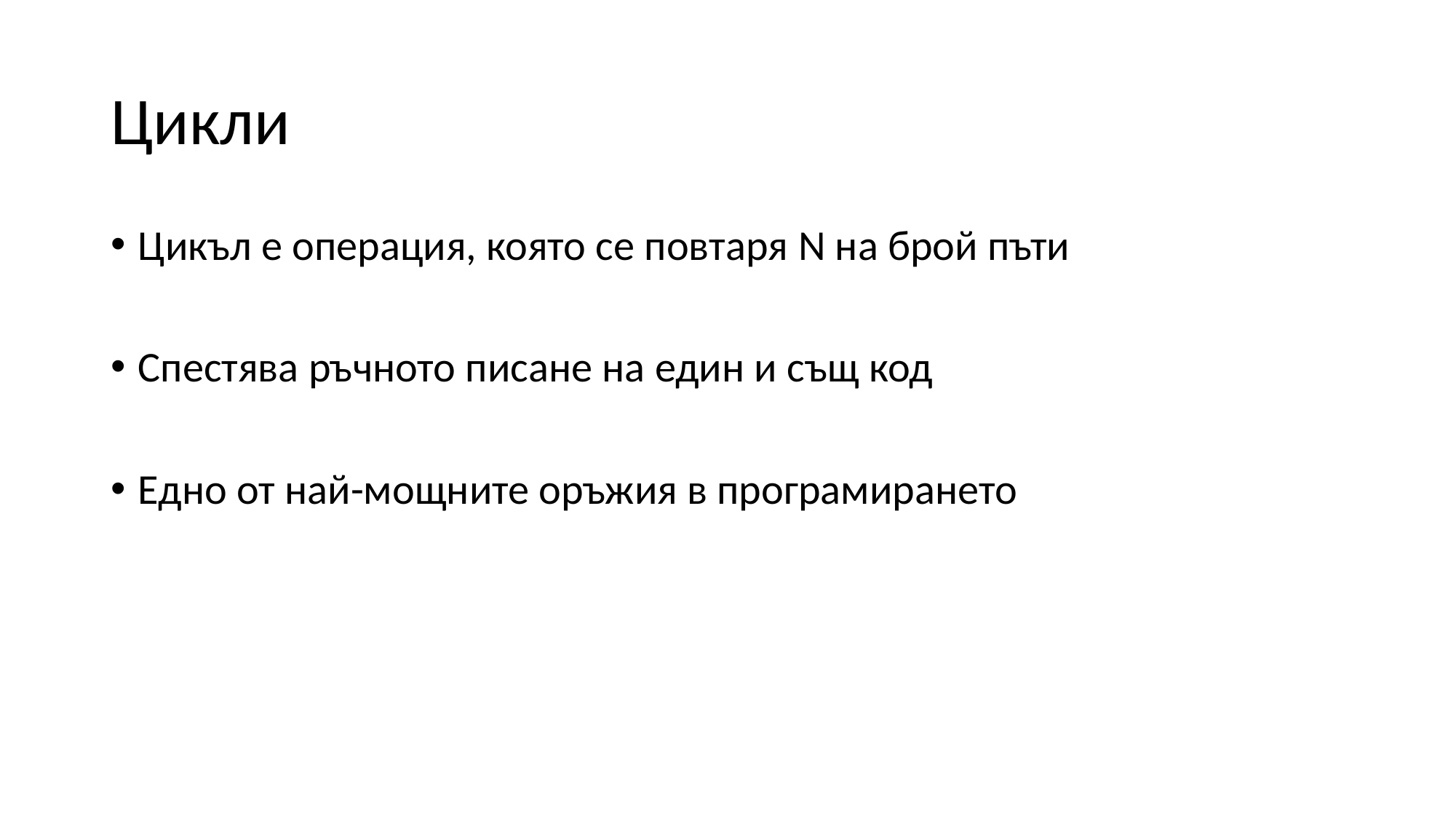

# Цикли
Цикъл е операция, която се повтаря N на брой пъти

Спестява ръчното писане на един и същ код

Едно от най-мощните оръжия в програмирането